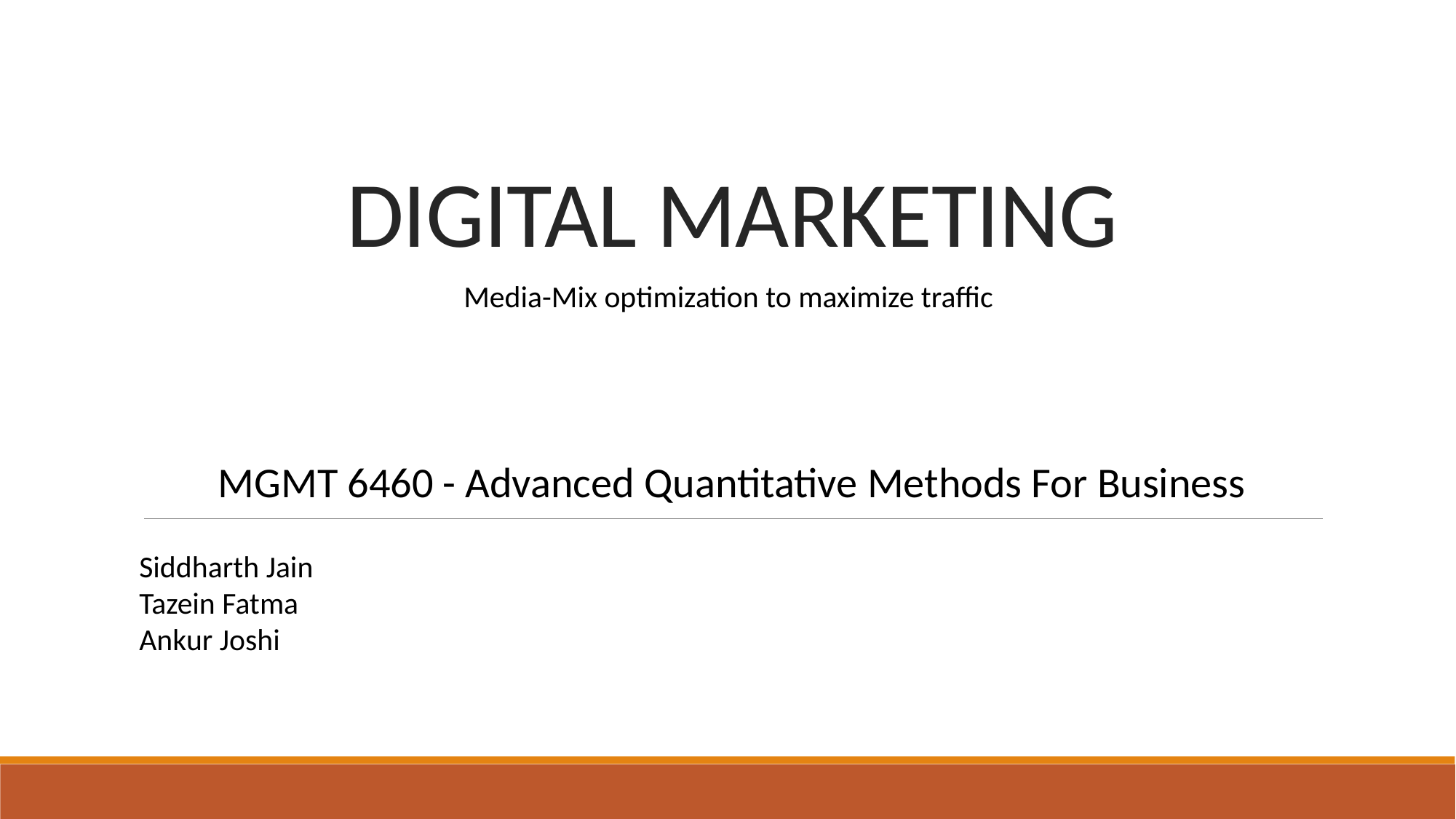

# DIGITAL MARKETING
Media-Mix optimization to maximize traffic
MGMT 6460 - Advanced Quantitative Methods For Business
Siddharth Jain
Tazein Fatma
Ankur Joshi